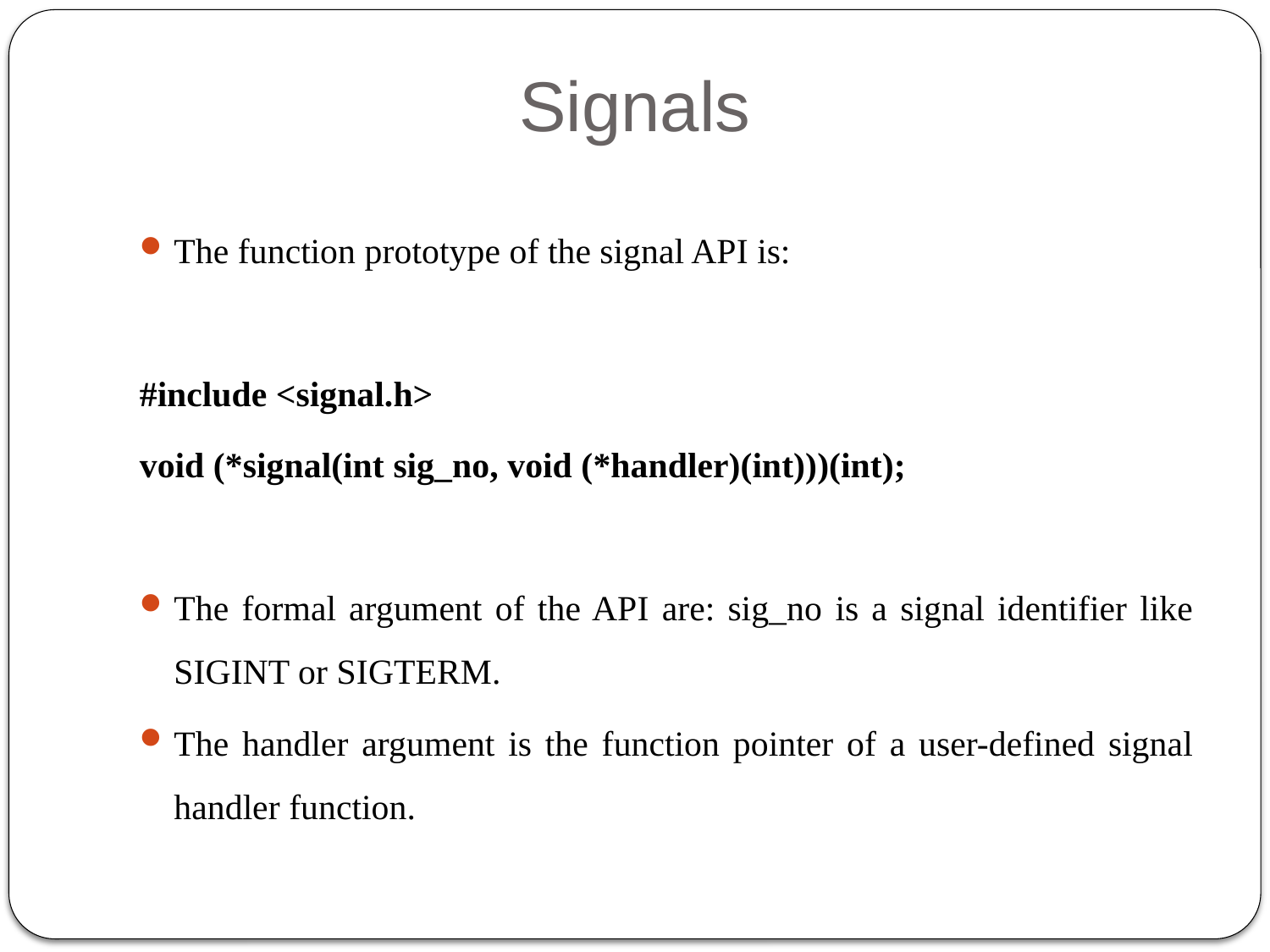

# Signals
The function prototype of the signal API is:

#include <signal.h>
void (*signal(int sig_no, void (*handler)(int)))(int);

The formal argument of the API are: sig_no is a signal identifier like SIGINT or SIGTERM.
The handler argument is the function pointer of a user-defined signal handler function.